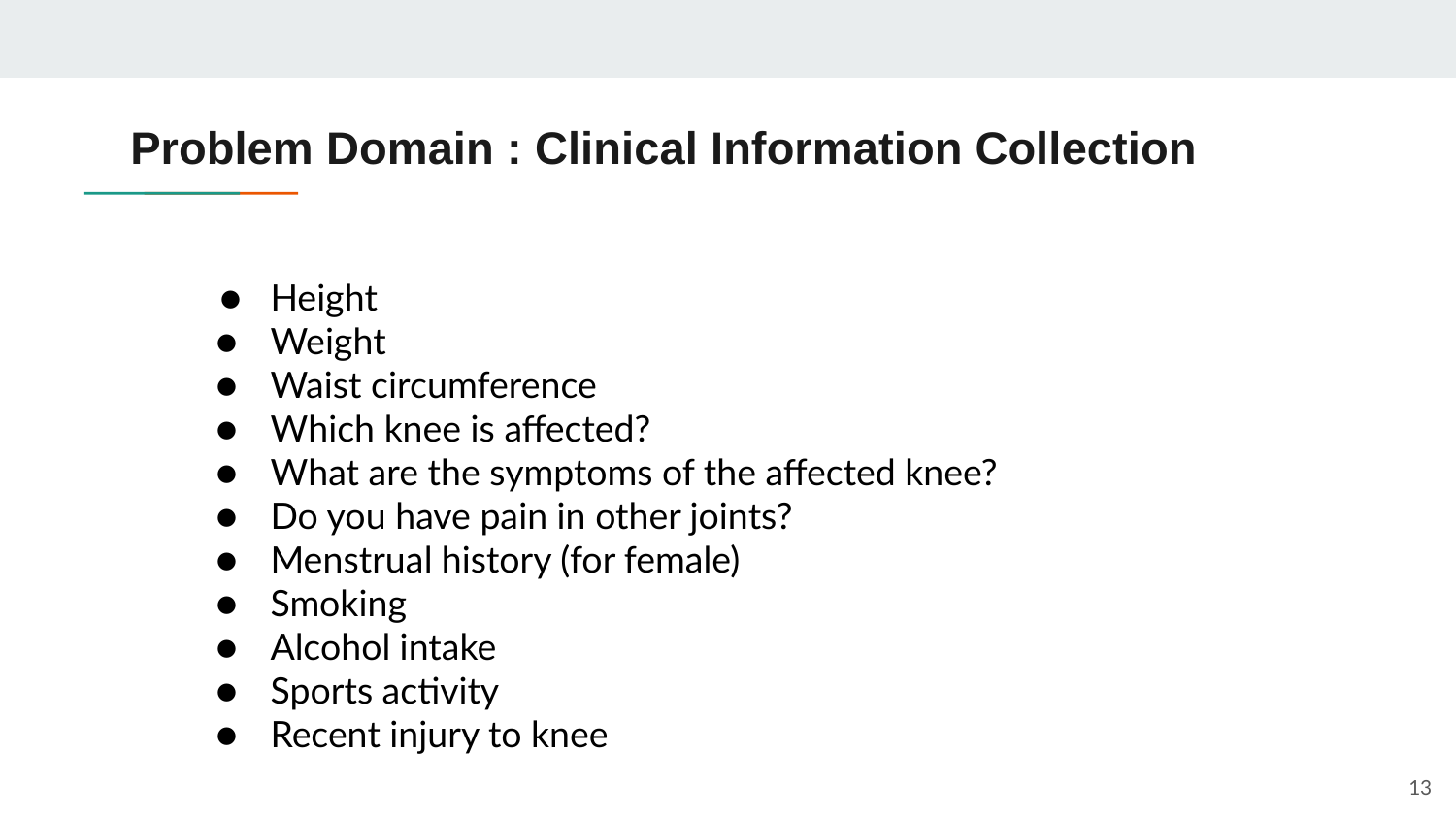

# Problem Domain : Clinical Information Collection
Height
Weight
Waist circumference
Which knee is affected?
What are the symptoms of the affected knee?
Do you have pain in other joints?
Menstrual history (for female)
Smoking
Alcohol intake
Sports activity
Recent injury to knee
13